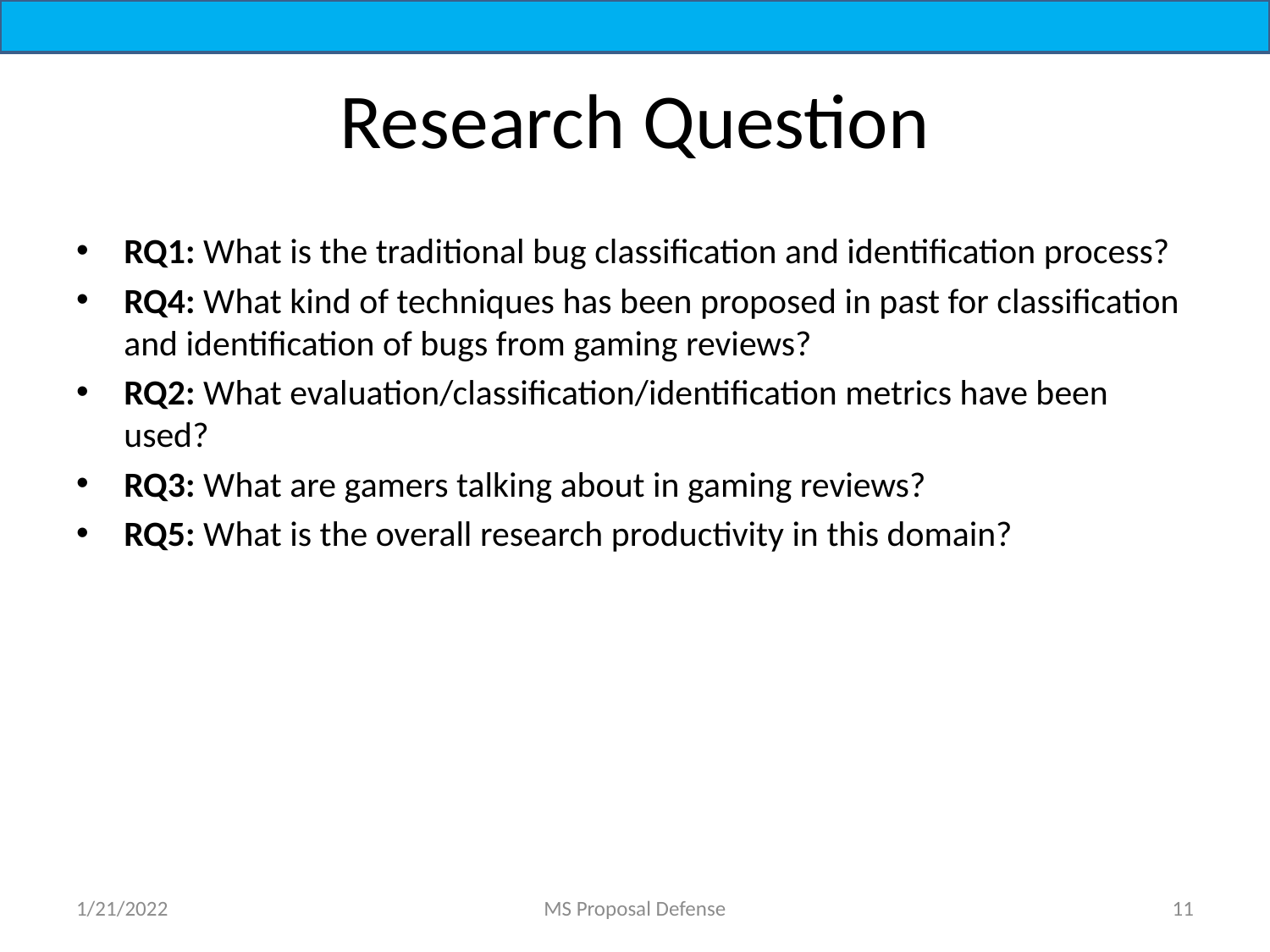

# Research Question
RQ1: What is the traditional bug classification and identification process?
RQ4: What kind of techniques has been proposed in past for classification and identification of bugs from gaming reviews?
RQ2: What evaluation/classification/identification metrics have been used?
RQ3: What are gamers talking about in gaming reviews?
RQ5: What is the overall research productivity in this domain?

1/21/2022
MS Proposal Defense
11